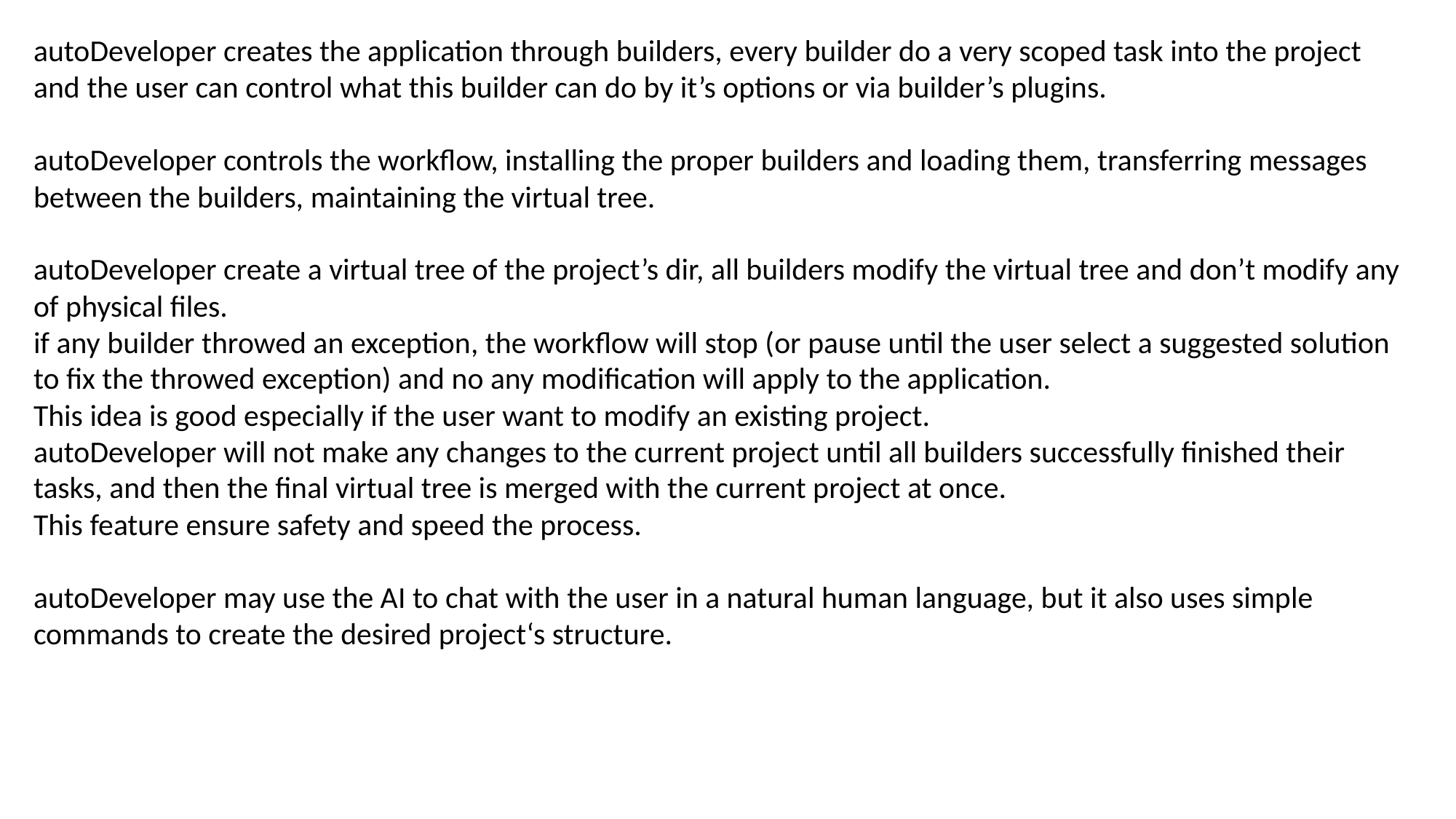

autoDeveloper creates the application through builders, every builder do a very scoped task into the project and the user can control what this builder can do by it’s options or via builder’s plugins.

autoDeveloper controls the workflow, installing the proper builders and loading them, transferring messages between the builders, maintaining the virtual tree.

autoDeveloper create a virtual tree of the project’s dir, all builders modify the virtual tree and don’t modify any of physical files.
if any builder throwed an exception, the workflow will stop (or pause until the user select a suggested solution to fix the throwed exception) and no any modification will apply to the application.
This idea is good especially if the user want to modify an existing project.
autoDeveloper will not make any changes to the current project until all builders successfully finished their tasks, and then the final virtual tree is merged with the current project at once.
This feature ensure safety and speed the process.

autoDeveloper may use the AI to chat with the user in a natural human language, but it also uses simple commands to create the desired project‘s structure.